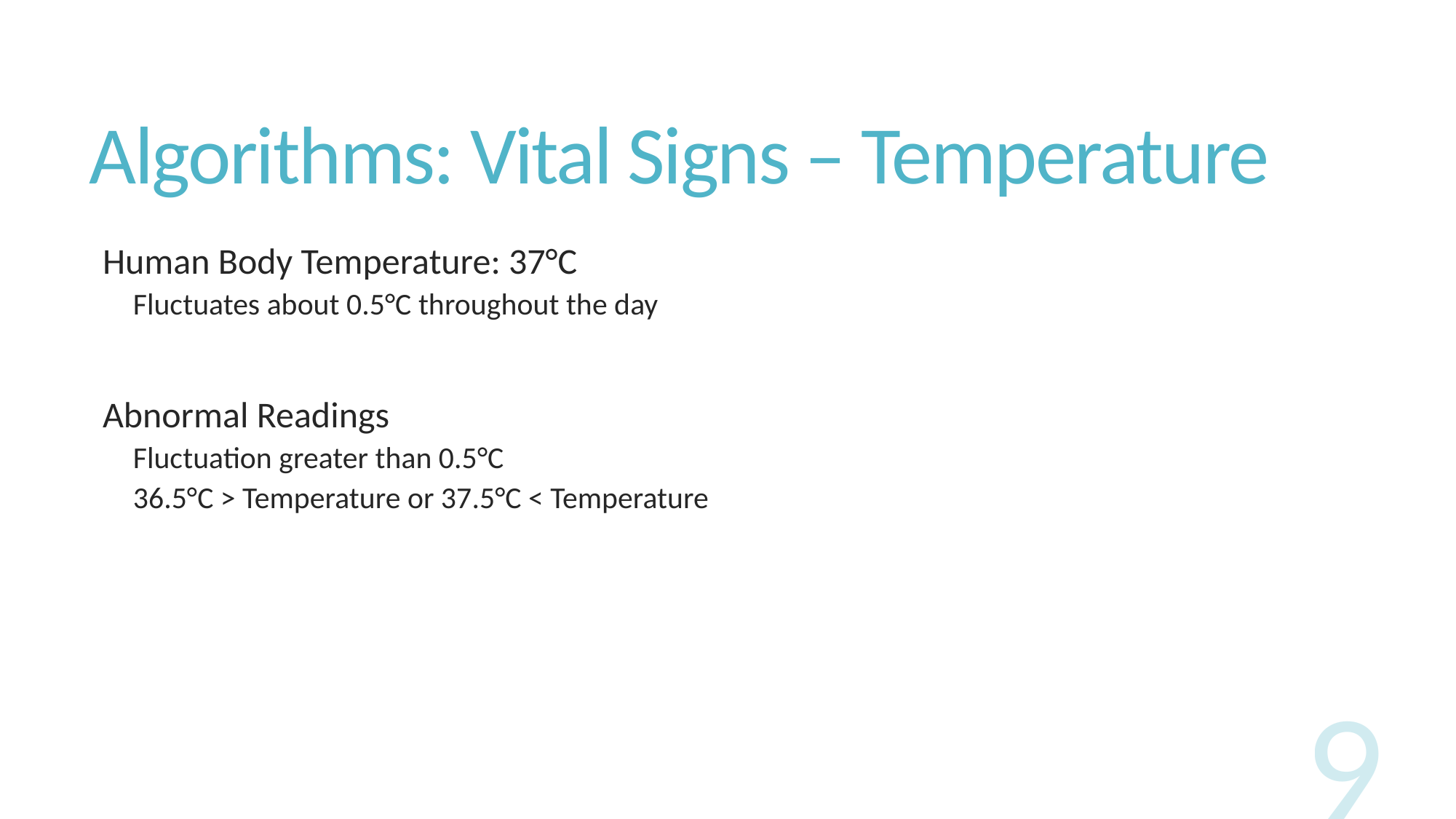

# Algorithms: Vital Signs – Temperature
Human Body Temperature: 37°C
Fluctuates about 0.5°C throughout the day

Abnormal Readings
Fluctuation greater than 0.5°C
36.5°C > Temperature or 37.5°C < Temperature
9